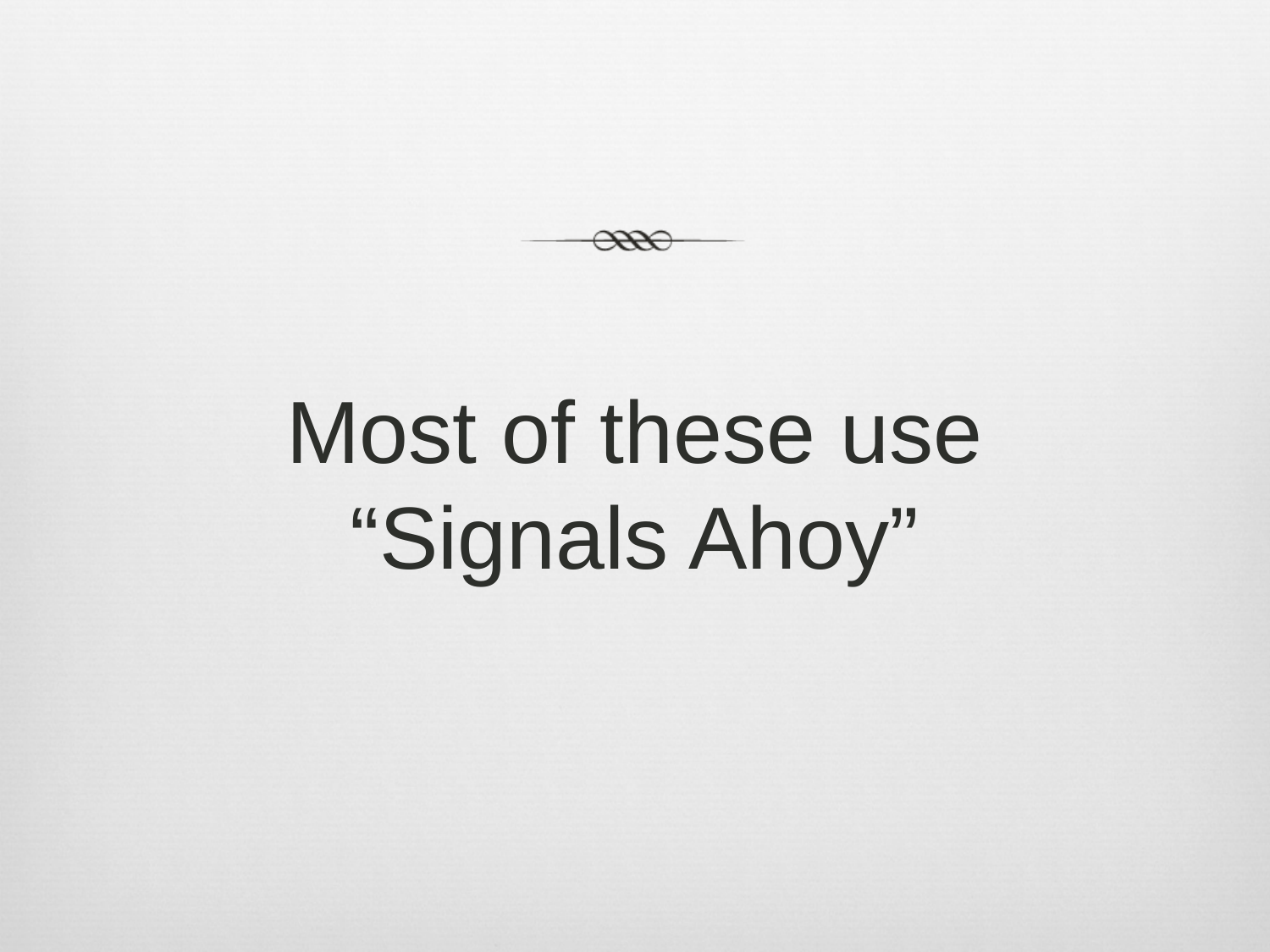

# Most of these use “Signals Ahoy”